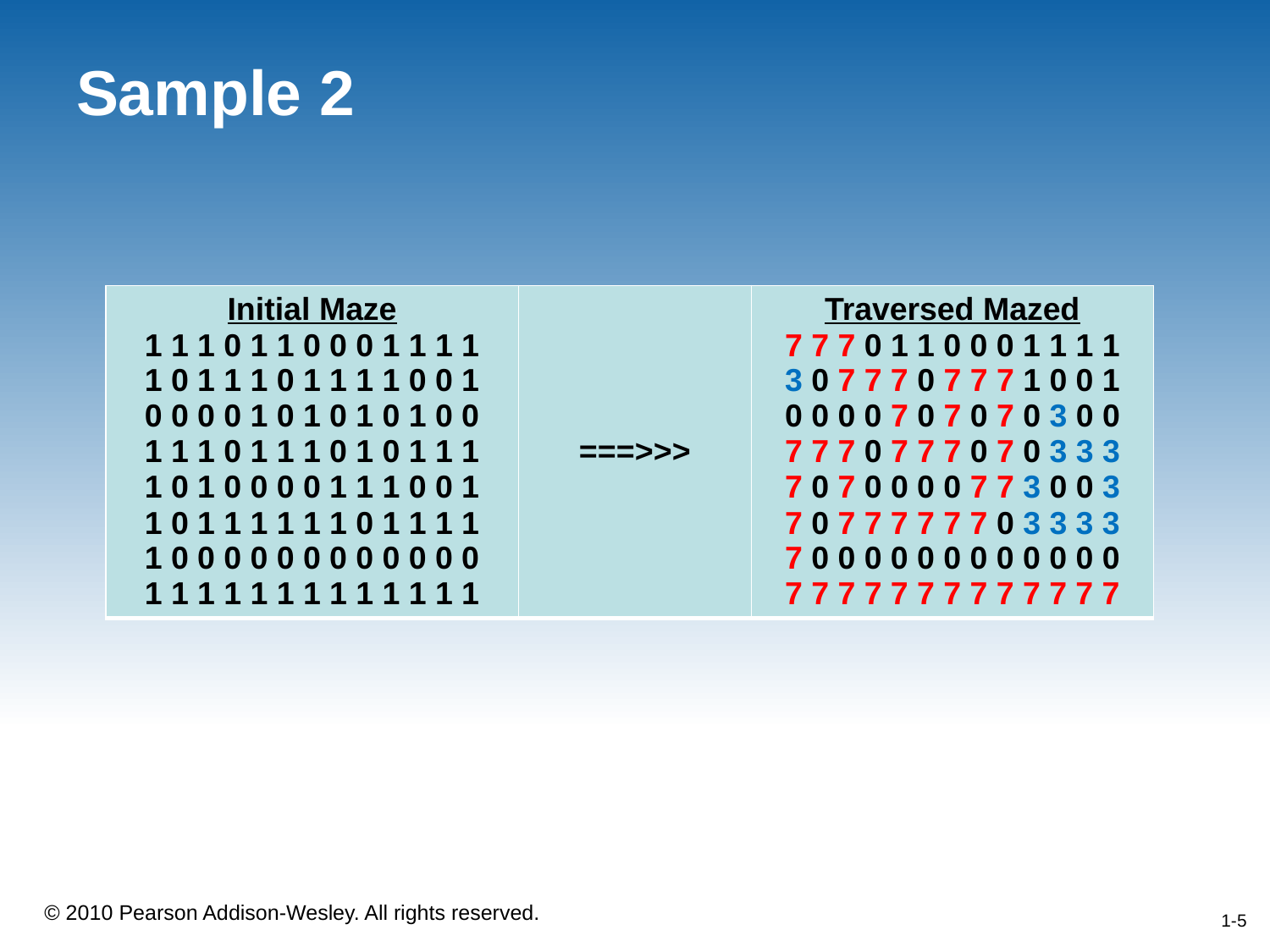

# Sample 2
| Initial Maze 1 1 1 0 1 1 0 0 0 1 1 1 1 1 0 1 1 1 0 1 1 1 1 0 0 1 0 0 0 0 1 0 1 0 1 0 1 0 0 1 1 1 0 1 1 1 0 1 0 1 1 1 1 0 1 0 0 0 0 1 1 1 0 0 1 1 0 1 1 1 1 1 1 0 1 1 1 1 1 0 0 0 0 0 0 0 0 0 0 0 0 1 1 1 1 1 1 1 1 1 1 1 1 1 | ===>>> | Traversed Mazed 7 7 7 0 1 1 0 0 0 1 1 1 1 3 0 7 7 7 0 7 7 7 1 0 0 1 0 0 0 0 7 0 7 0 7 0 3 0 0 7 7 7 0 7 7 7 0 7 0 3 3 3 7 0 7 0 0 0 0 7 7 3 0 0 3 7 0 7 7 7 7 7 7 0 3 3 3 3 7 0 0 0 0 0 0 0 0 0 0 0 0 7 7 7 7 7 7 7 7 7 7 7 7 7 |
| --- | --- | --- |
1-5